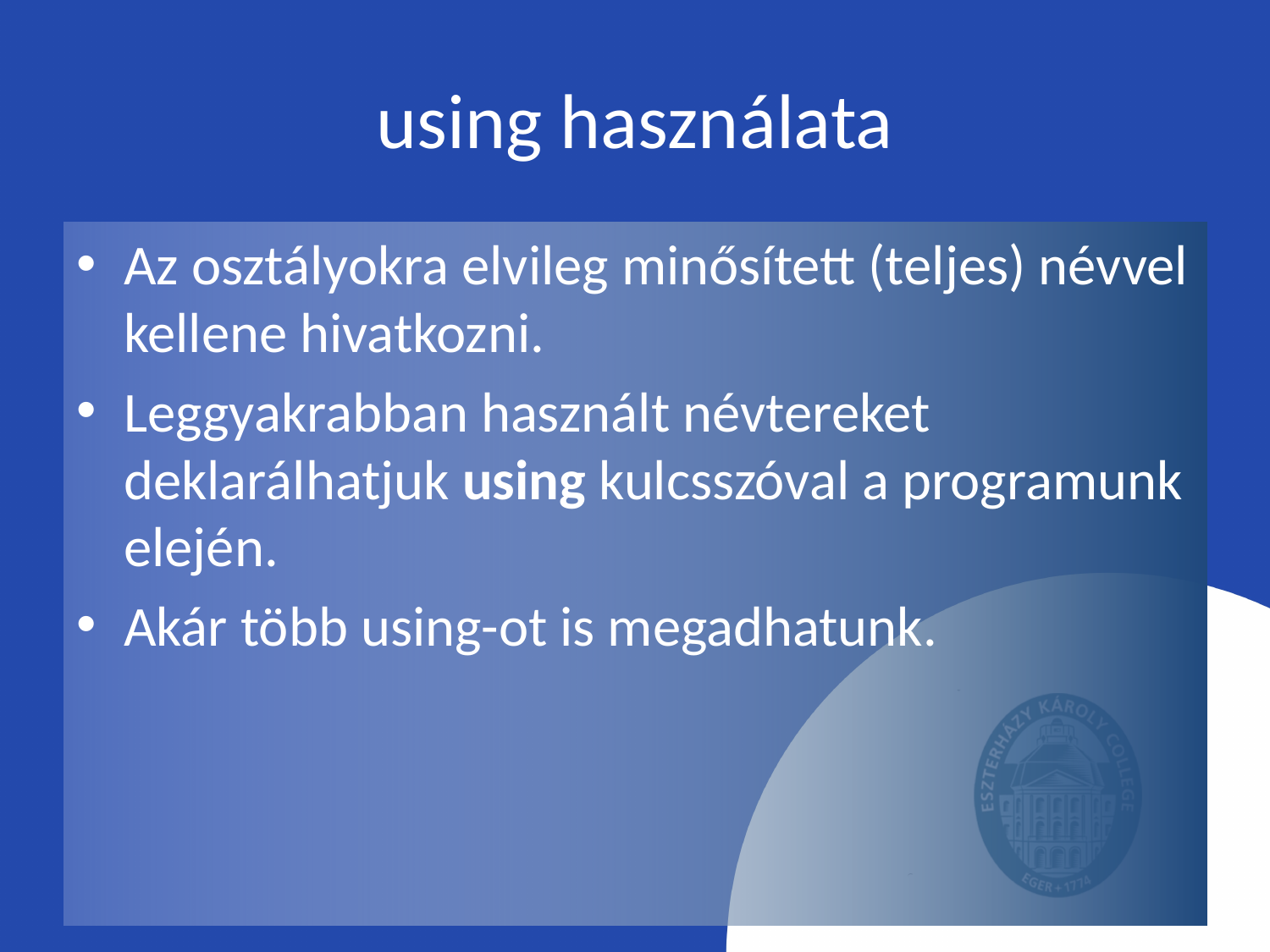

# using használata
Az osztályokra elvileg minősített (teljes) névvel kellene hivatkozni.
Leggyakrabban használt névtereket deklarálhatjuk using kulcsszóval a programunk elején.
Akár több using-ot is megadhatunk.